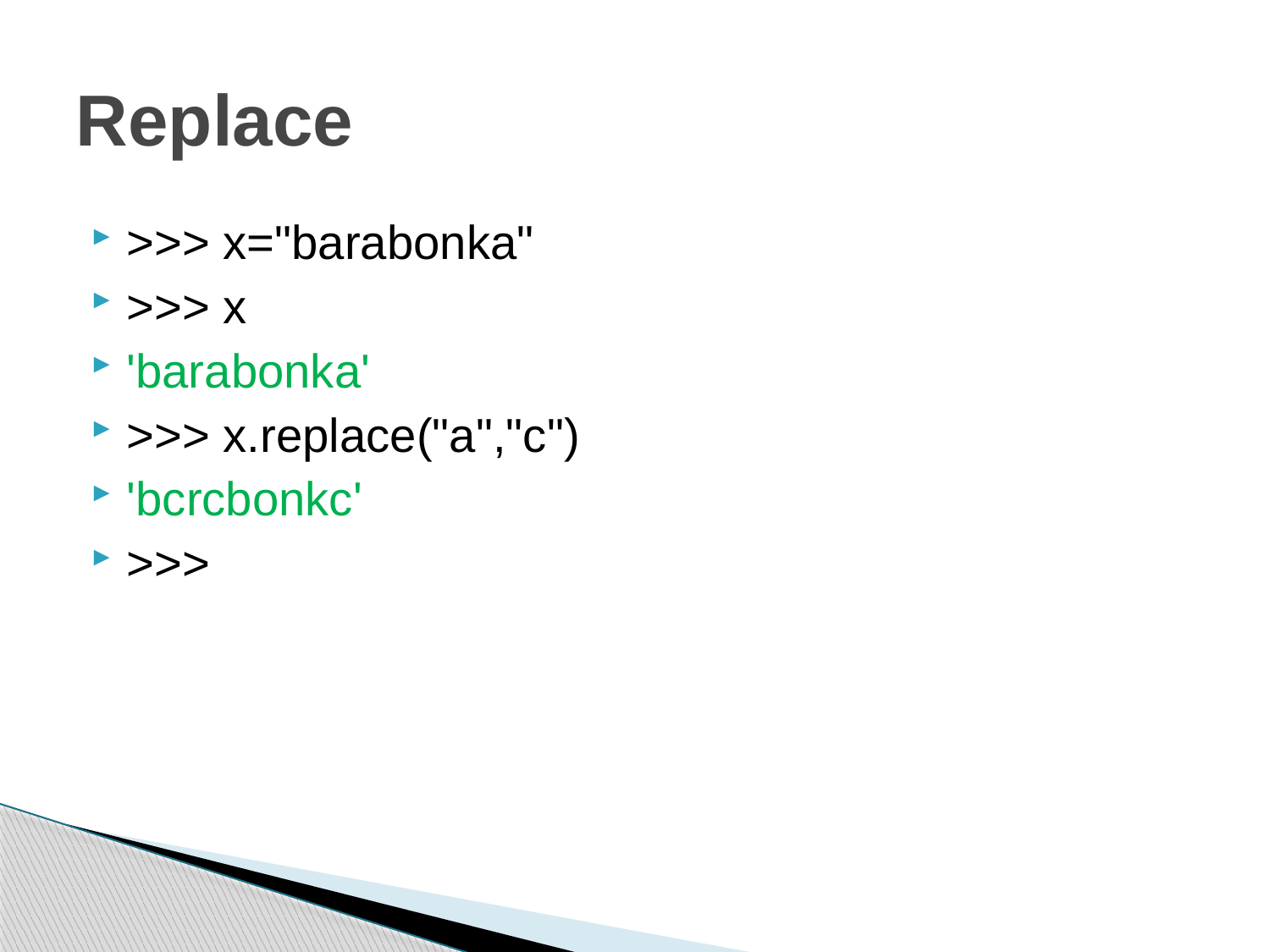

# Replace
>>> x="barabonka"
>>> x
'barabonka'
>>> x.replace("a","c")
'bcrcbonkc'
>>>